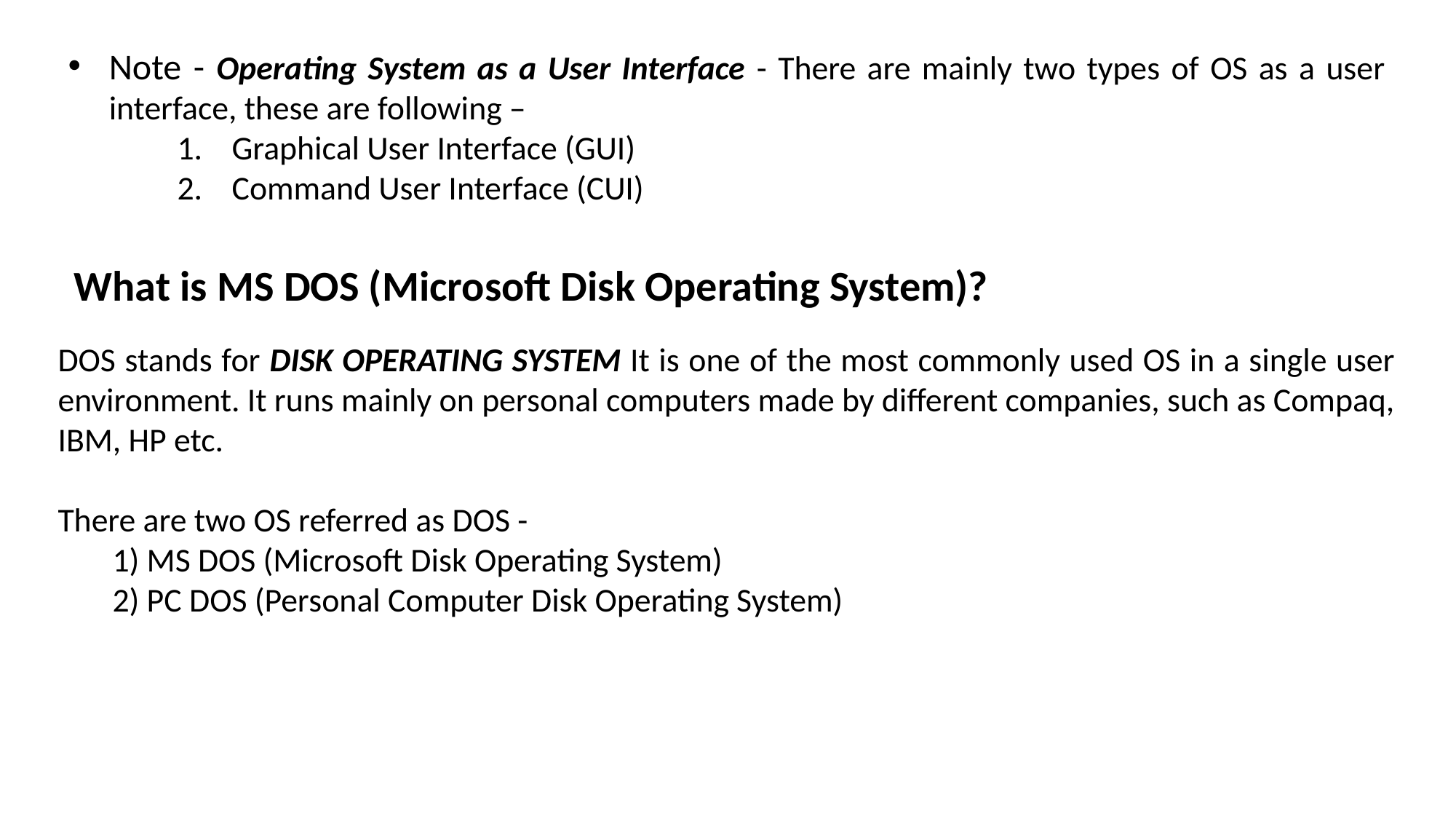

Note - Operating System as a User Interface - There are mainly two types of OS as a user interface, these are following –
Graphical User Interface (GUI)
Command User Interface (CUI)
What is MS DOS (Microsoft Disk Operating System)?
DOS stands for DISK OPERATING SYSTEM It is one of the most commonly used OS in a single user environment. It runs mainly on personal computers made by different companies, such as Compaq, IBM, HP etc.

There are two OS referred as DOS -
1) MS DOS (Microsoft Disk Operating System)
2) PC DOS (Personal Computer Disk Operating System)